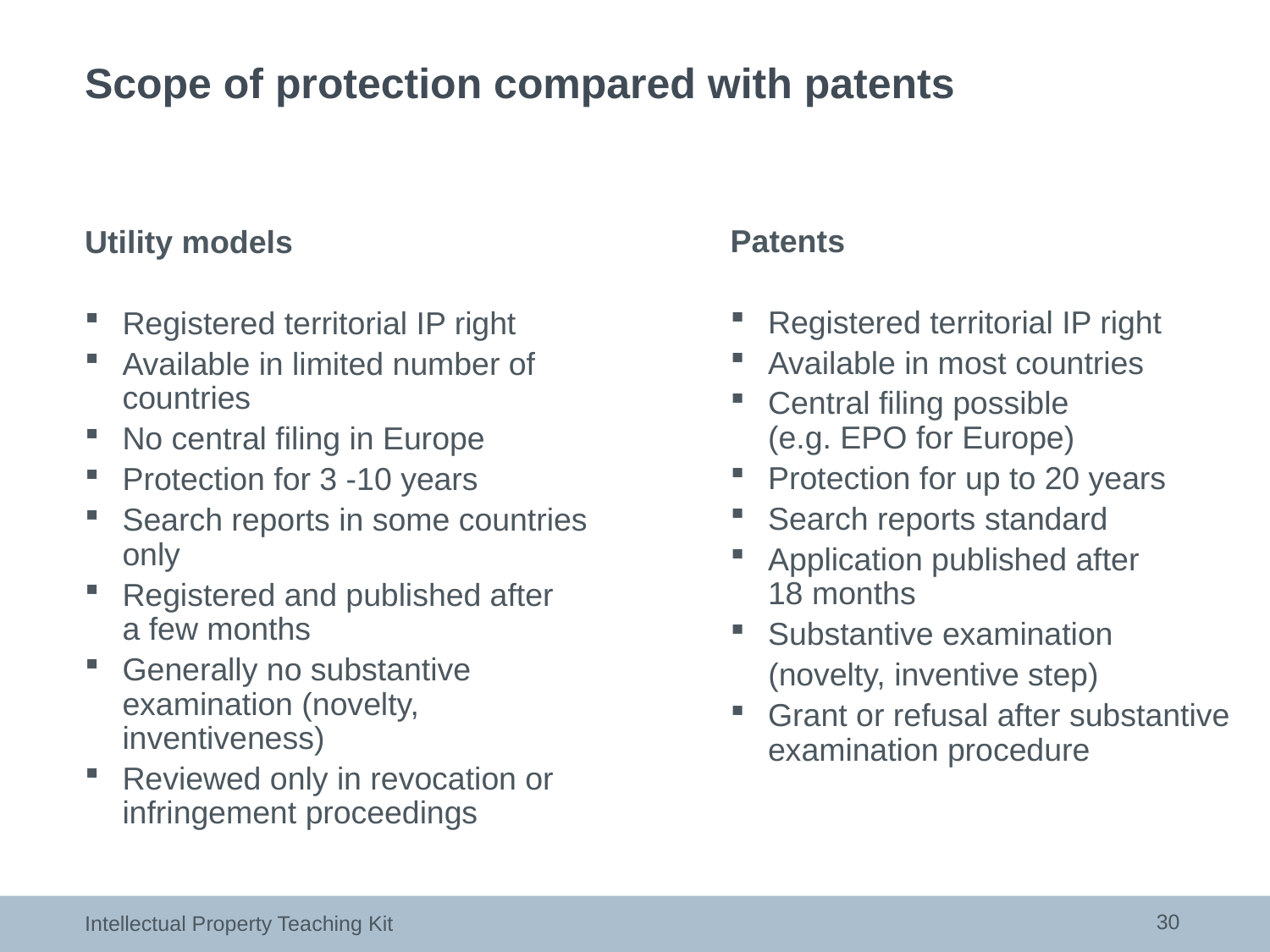

# Scope of protection compared with patents

Patents

Registered territorial IP right
Available in most countries
Central filing possible
(e.g. EPO for Europe)
Protection for up to 20 years
Search reports standard
Application published after
18 months
Substantive examination
(novelty, inventive step)
Grant or refusal after substantive examination procedure

Utility models

Registered territorial IP right
Available in limited number of countries
No central filing in Europe
Protection for 3 -10 years
Search reports in some countries only
Registered and published after
a few months
Generally no substantive examination (novelty, inventiveness)
Reviewed only in revocation or infringement proceedings

30
Intellectual Property Teaching Kit